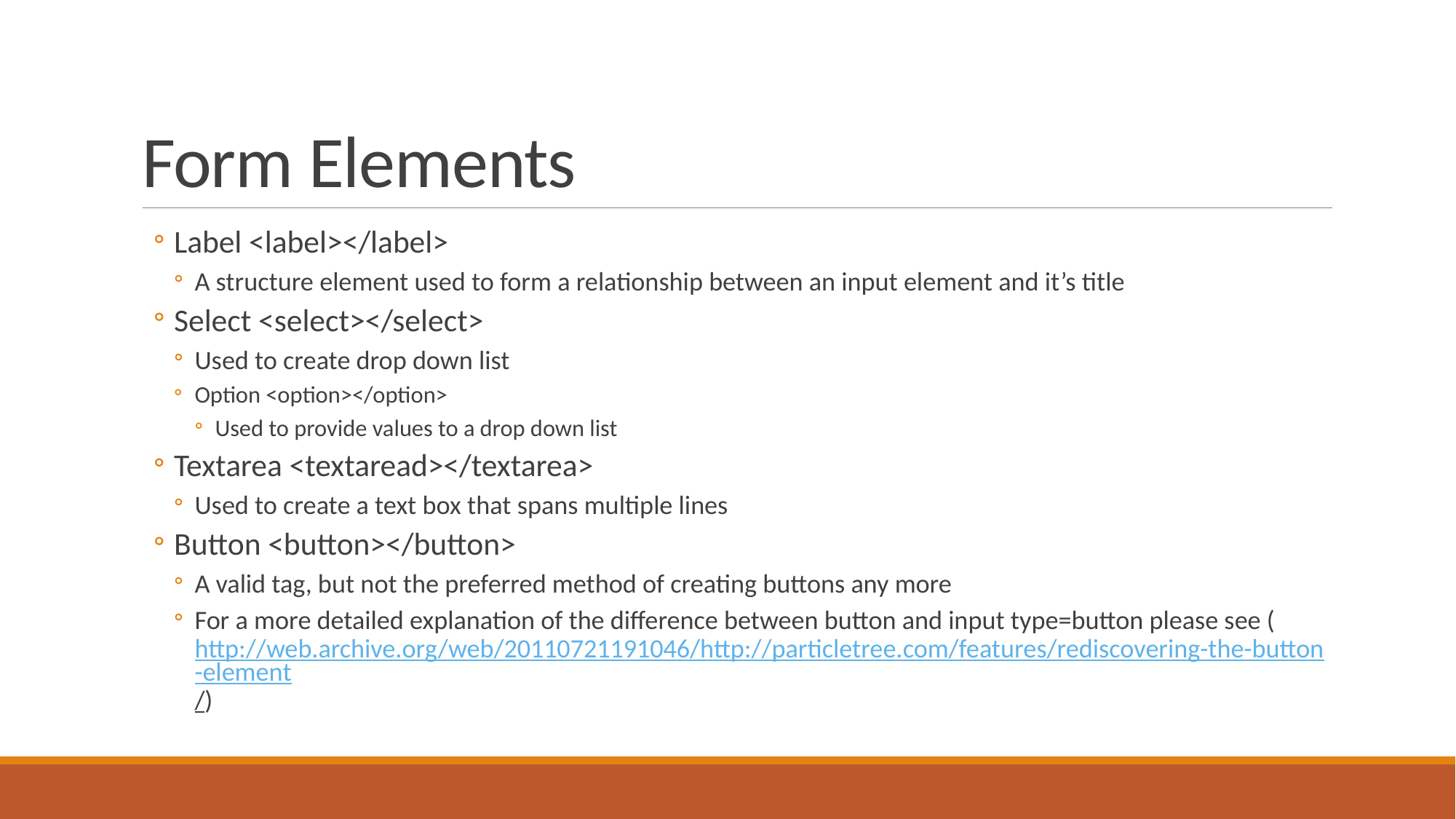

# Form Elements
Label <label></label>
A structure element used to form a relationship between an input element and it’s title
Select <select></select>
Used to create drop down list
Option <option></option>
Used to provide values to a drop down list
Textarea <textaread></textarea>
Used to create a text box that spans multiple lines
Button <button></button>
A valid tag, but not the preferred method of creating buttons any more
For a more detailed explanation of the difference between button and input type=button please see (http://web.archive.org/web/20110721191046/http://particletree.com/features/rediscovering-the-button-element/)